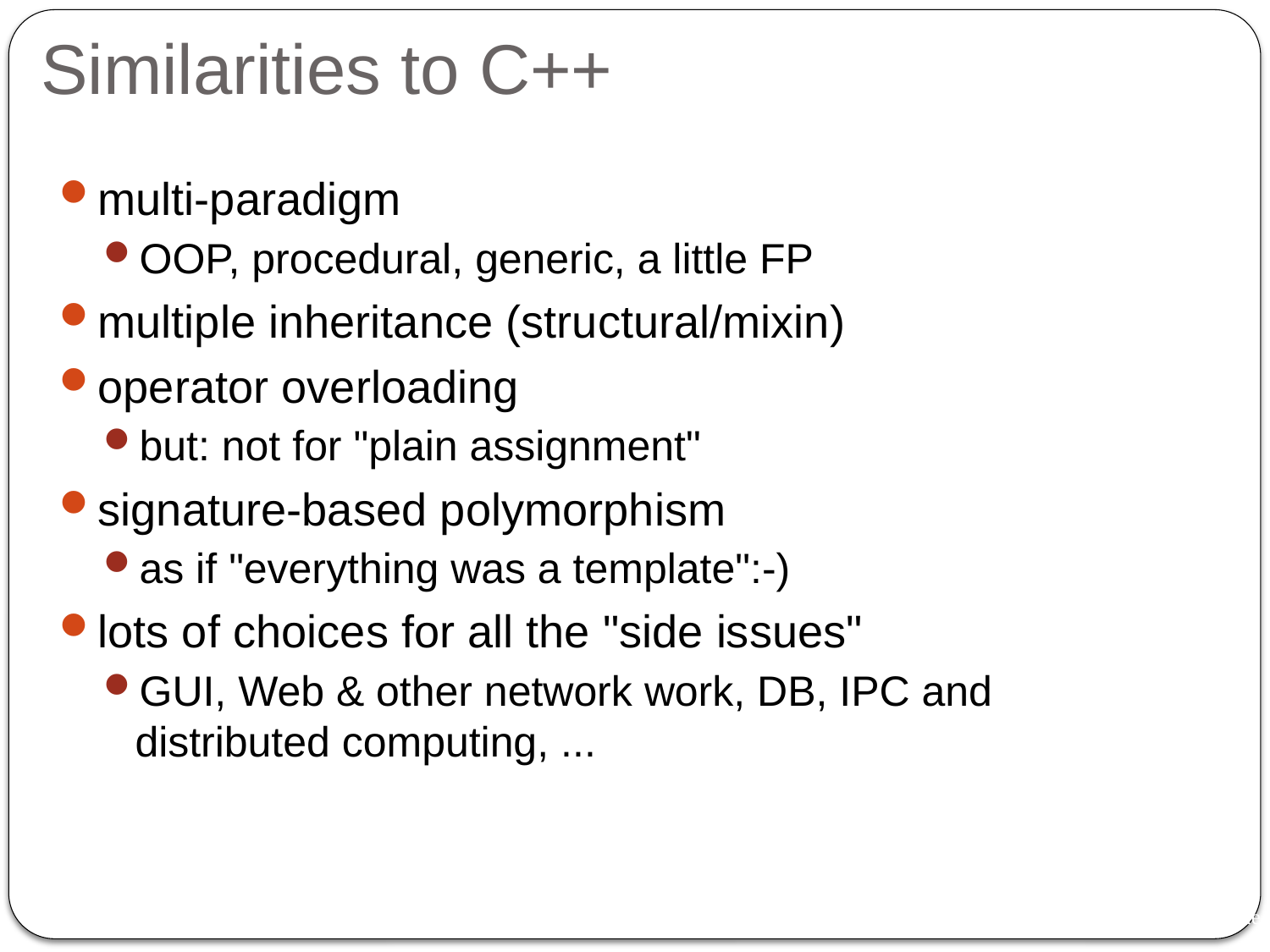

# Similarities to C++
multi-paradigm
OOP, procedural, generic, a little FP
multiple inheritance (structural/mixin)
operator overloading
but: not for "plain assignment"
signature-based polymorphism
as if "everything was a template":-)
lots of choices for all the "side issues"
GUI, Web & other network work, DB, IPC and distributed computing, ...